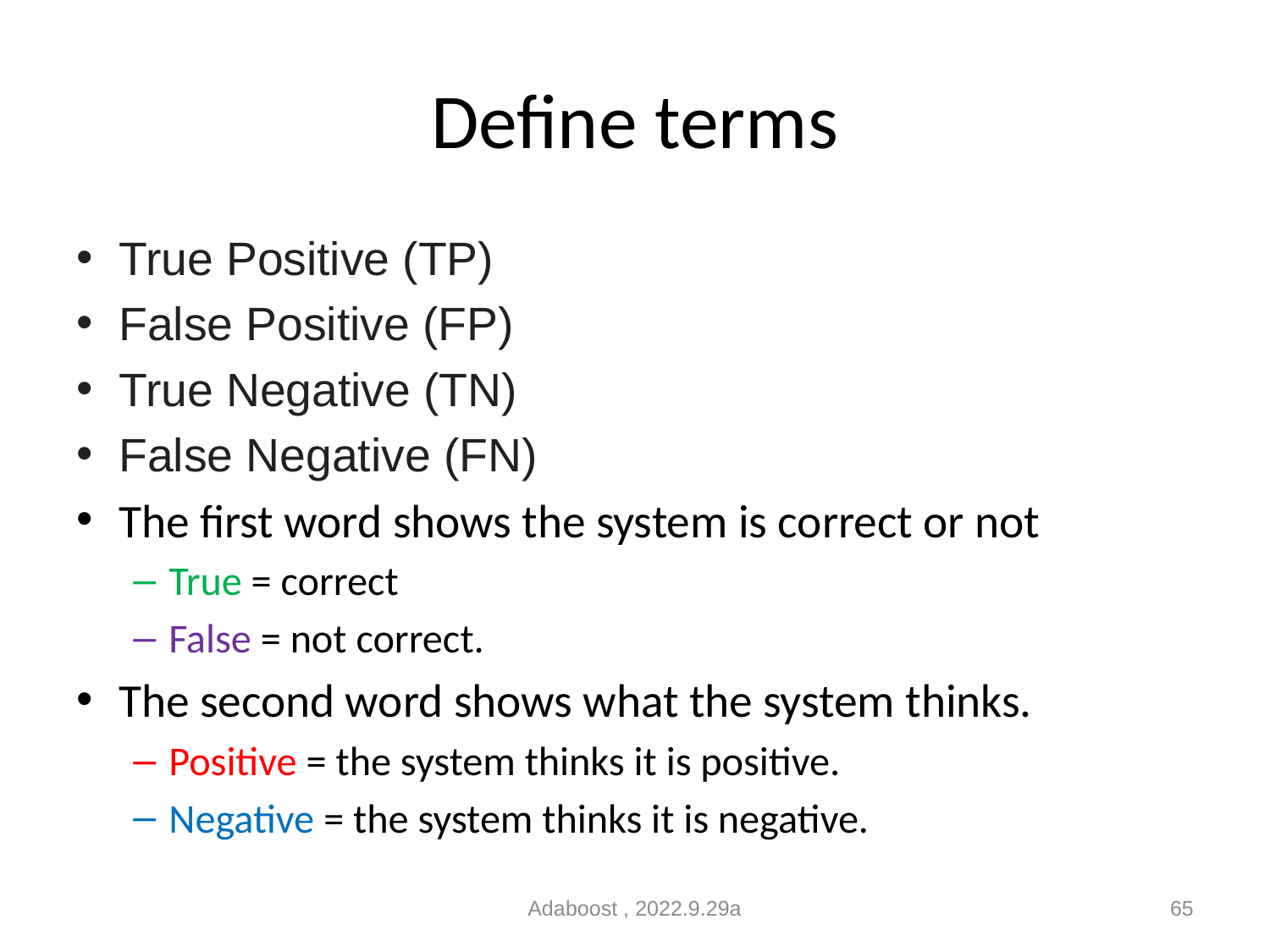

# Define terms
True Positive (TP)
False Positive (FP)
True Negative (TN)
False Negative (FN)
The first word shows the system is correct or not
True = correct
False = not correct.
The second word shows what the system thinks.
Positive = the system thinks it is positive.
Negative = the system thinks it is negative.
Adaboost , 2022.9.29a
65